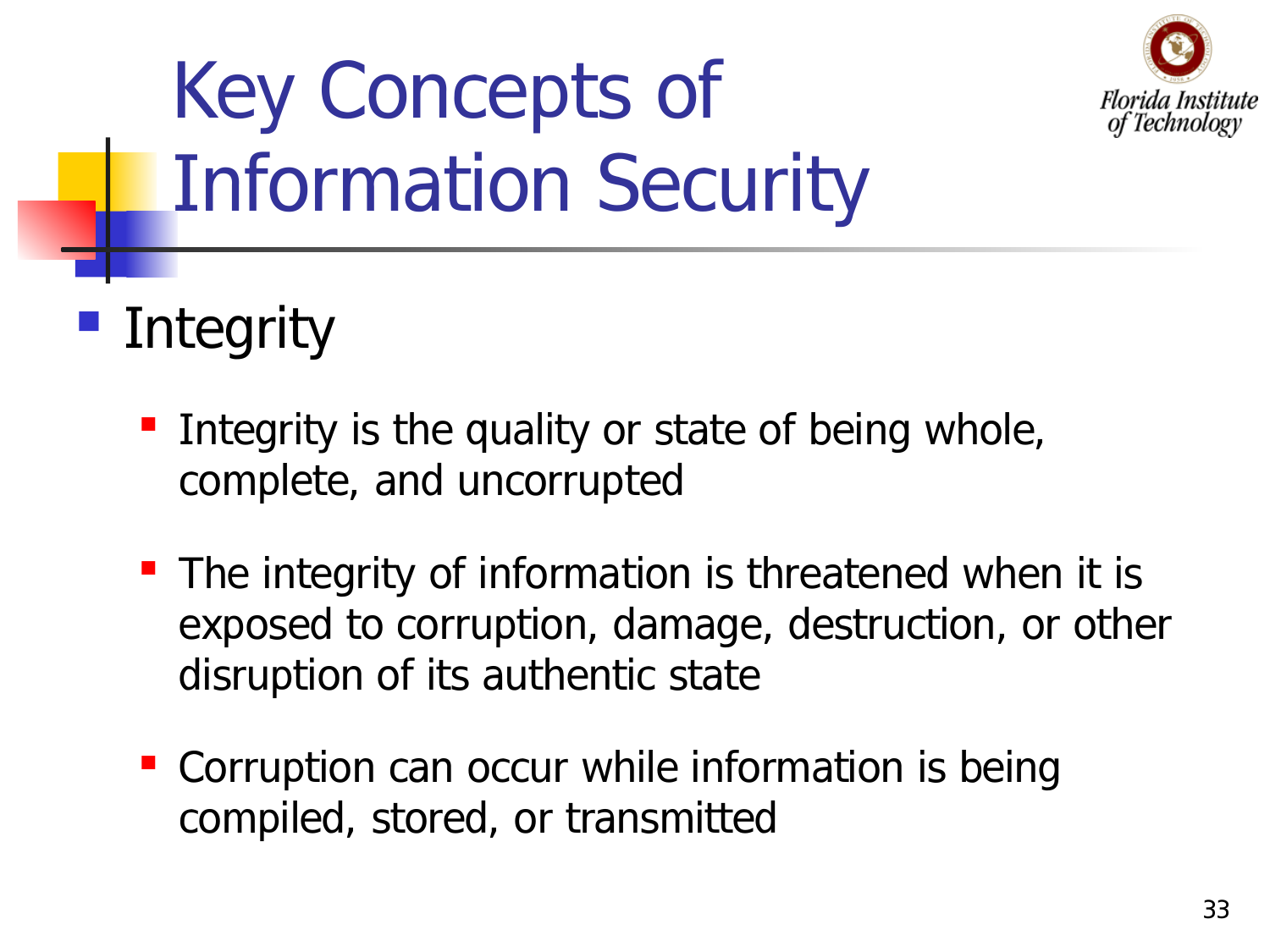

# Key Concepts of Information Security
Integrity
Integrity is the quality or state of being whole, complete, and uncorrupted
The integrity of information is threatened when it is exposed to corruption, damage, destruction, or other disruption of its authentic state
Corruption can occur while information is being compiled, stored, or transmitted
33